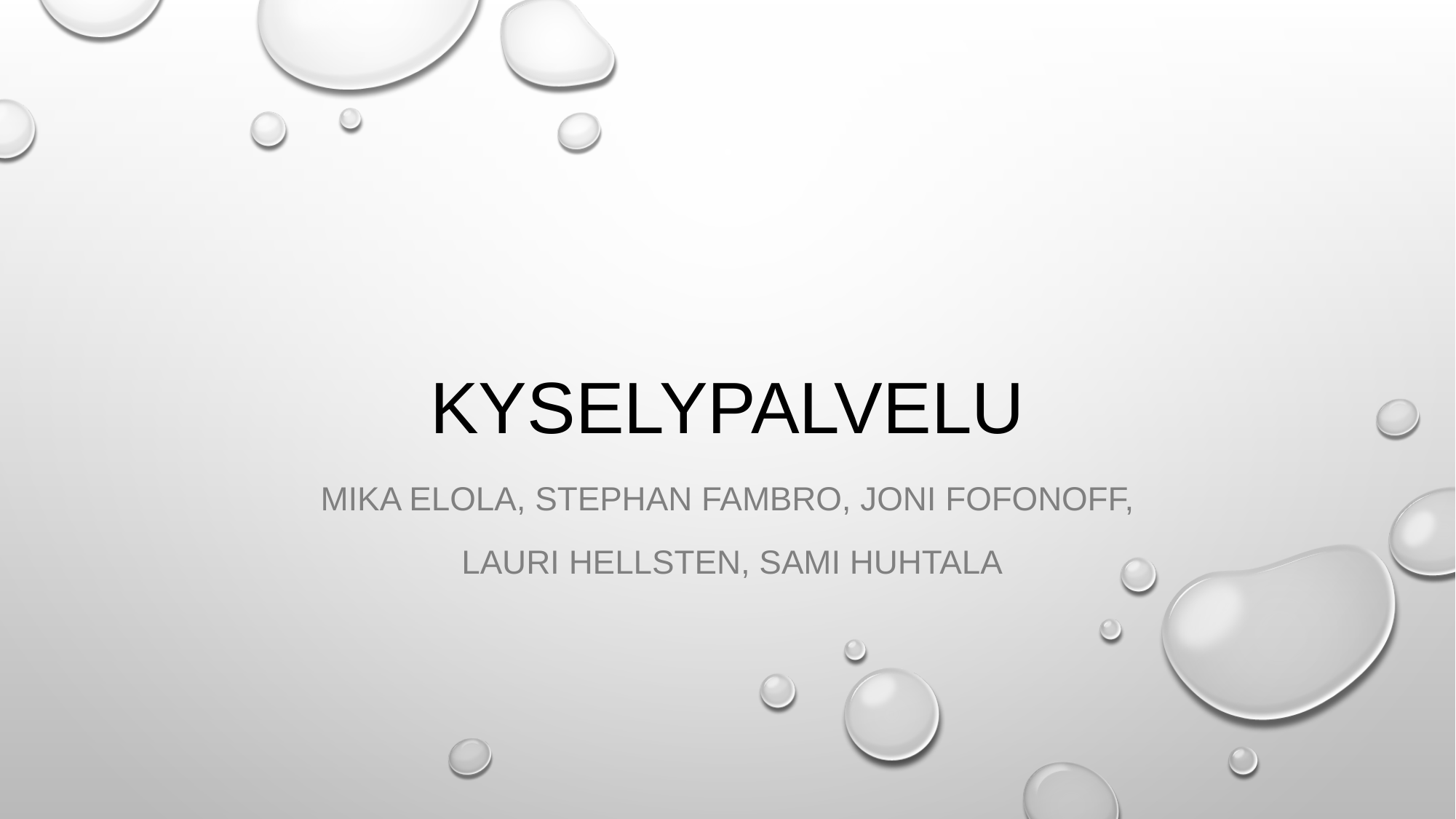

# Kyselypalvelu
Mika Elola, Stephan fambro, joni fofonoff,
 lauri hellsten, sami huhtala